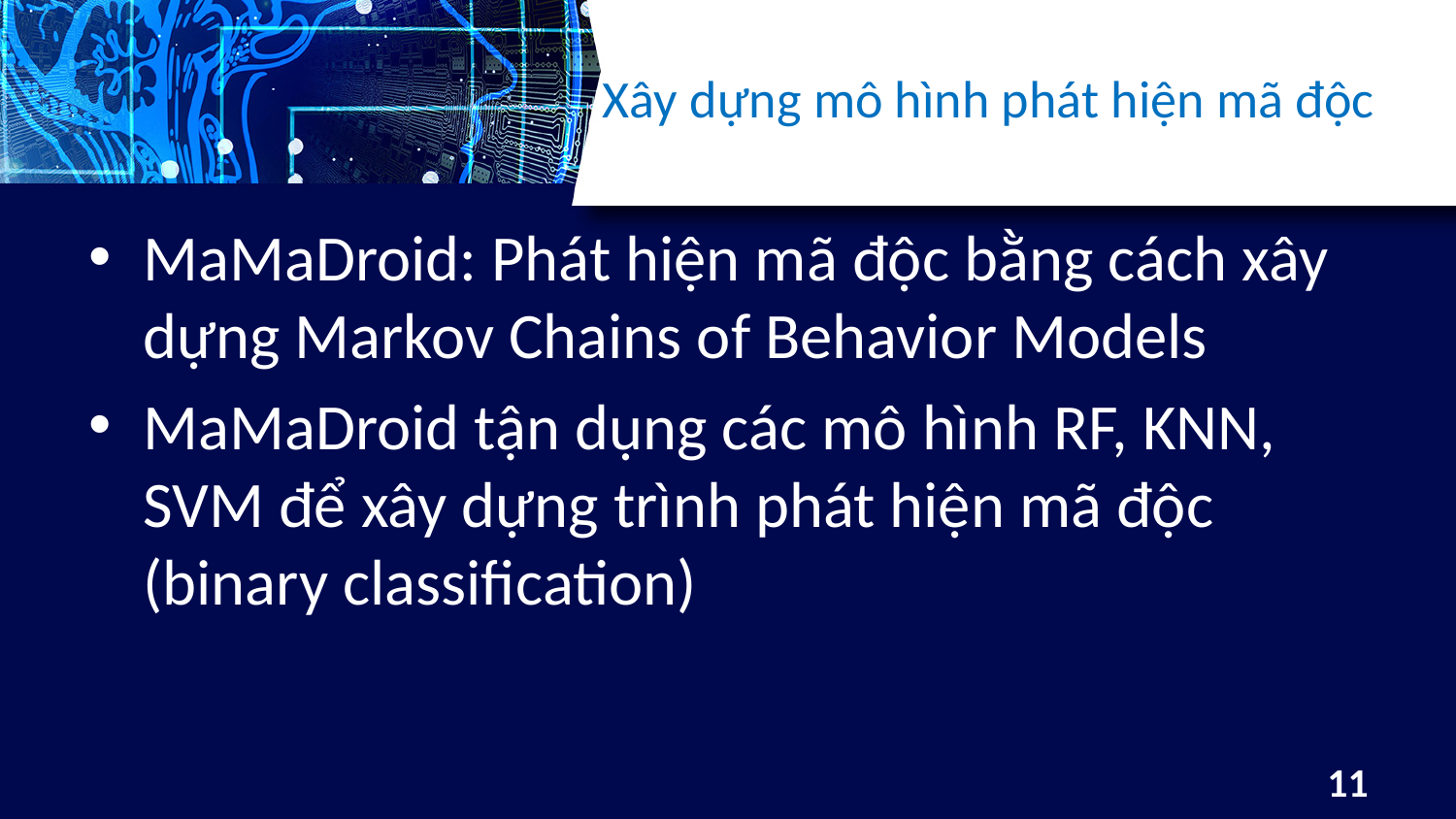

# Xây dựng mô hình phát hiện mã độc
MaMaDroid: Phát hiện mã độc bằng cách xây dựng Markov Chains of Behavior Models
MaMaDroid tận dụng các mô hình RF, KNN, SVM để xây dựng trình phát hiện mã độc (binary classification)
11